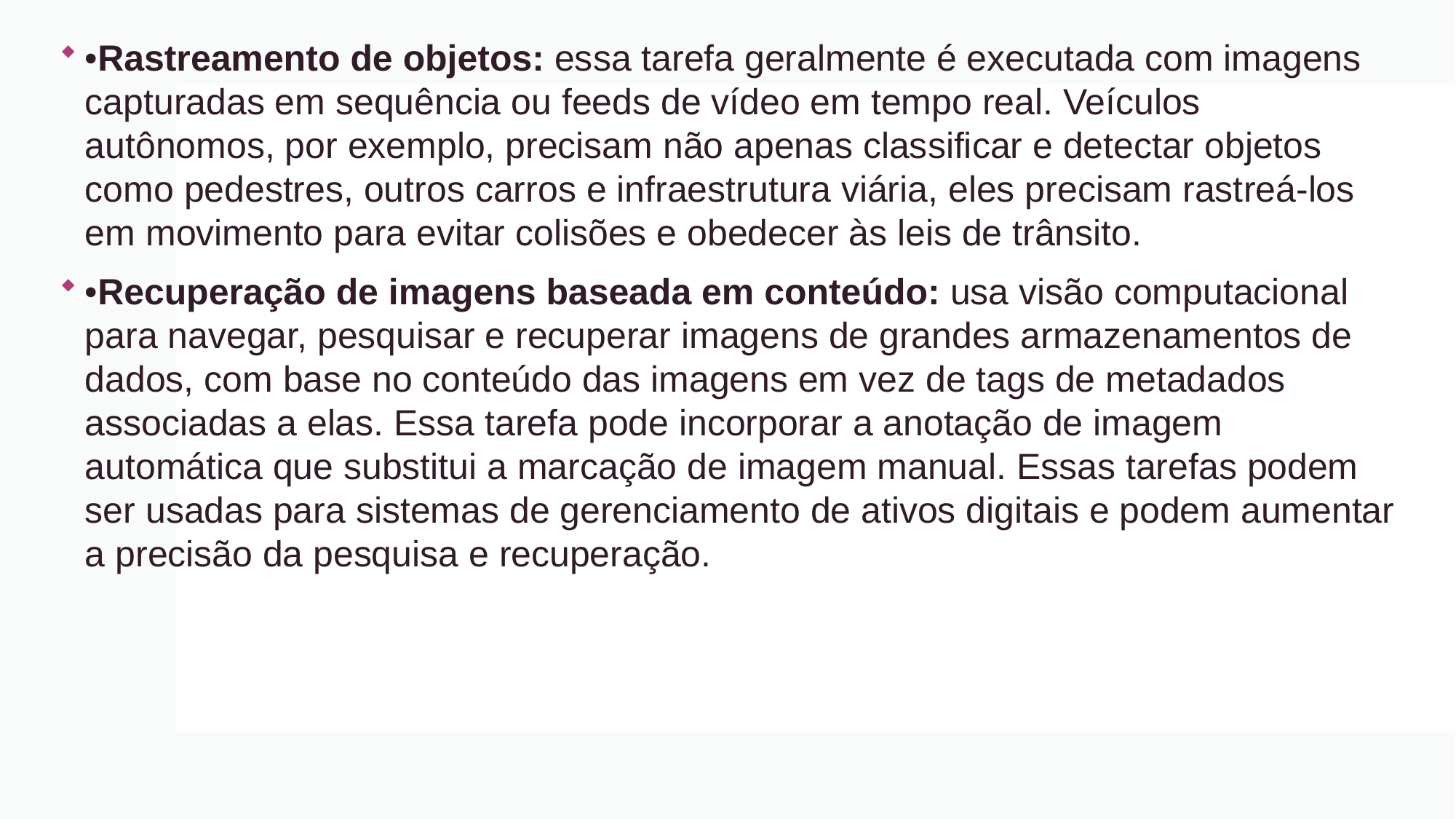

•Rastreamento de objetos: essa tarefa geralmente é executada com imagens capturadas em sequência ou feeds de vídeo em tempo real. Veículos autônomos, por exemplo, precisam não apenas classificar e detectar objetos como pedestres, outros carros e infraestrutura viária, eles precisam rastreá-los em movimento para evitar colisões e obedecer às leis de trânsito.
•Recuperação de imagens baseada em conteúdo: usa visão computacional para navegar, pesquisar e recuperar imagens de grandes armazenamentos de dados, com base no conteúdo das imagens em vez de tags de metadados associadas a elas. Essa tarefa pode incorporar a anotação de imagem automática que substitui a marcação de imagem manual. Essas tarefas podem ser usadas para sistemas de gerenciamento de ativos digitais e podem aumentar a precisão da pesquisa e recuperação.